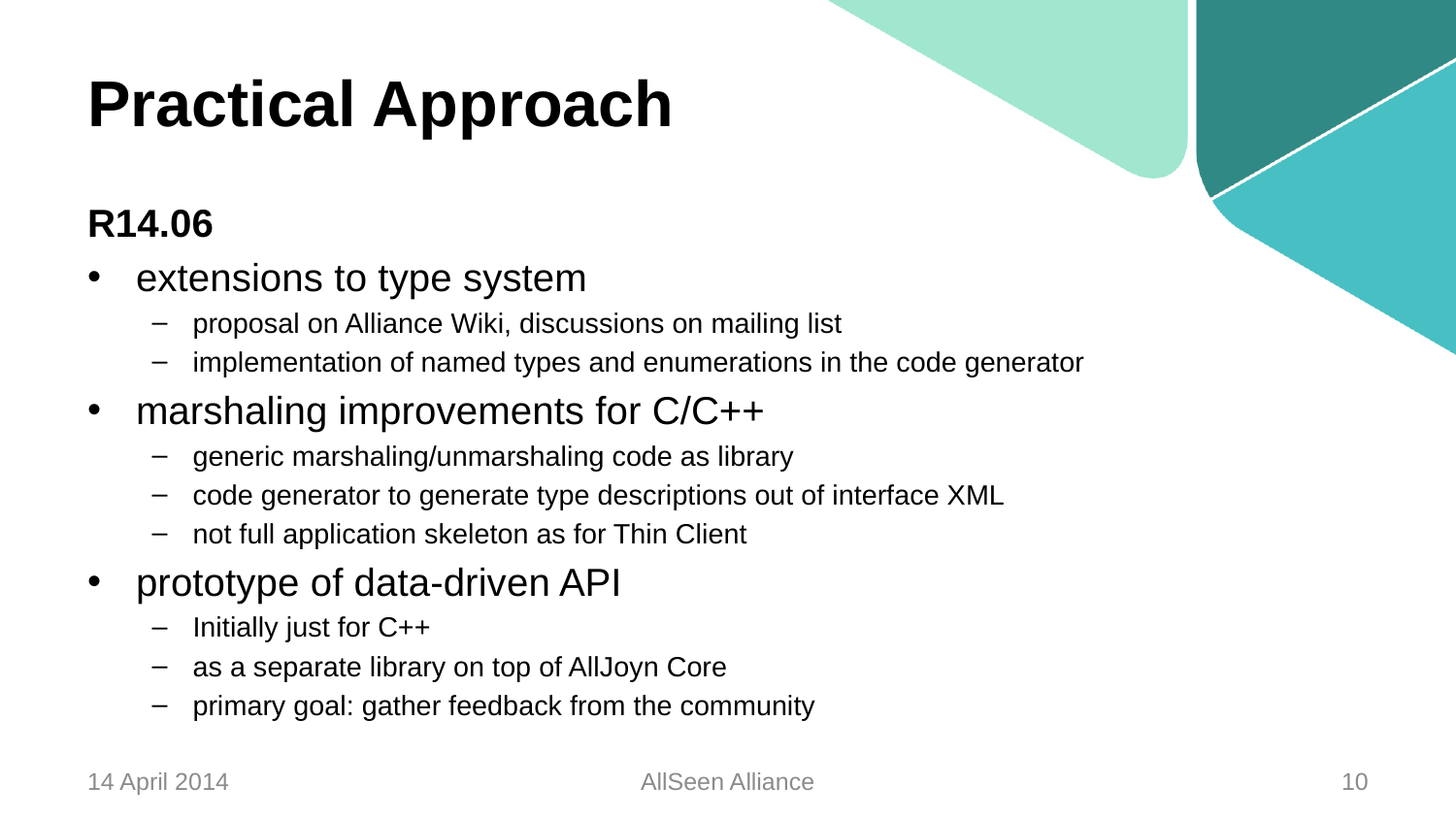

# Practical Approach
R14.06
extensions to type system
proposal on Alliance Wiki, discussions on mailing list
implementation of named types and enumerations in the code generator
marshaling improvements for C/C++
generic marshaling/unmarshaling code as library
code generator to generate type descriptions out of interface XML
not full application skeleton as for Thin Client
prototype of data-driven API
Initially just for C++
as a separate library on top of AllJoyn Core
primary goal: gather feedback from the community
14 April 2014
AllSeen Alliance
10